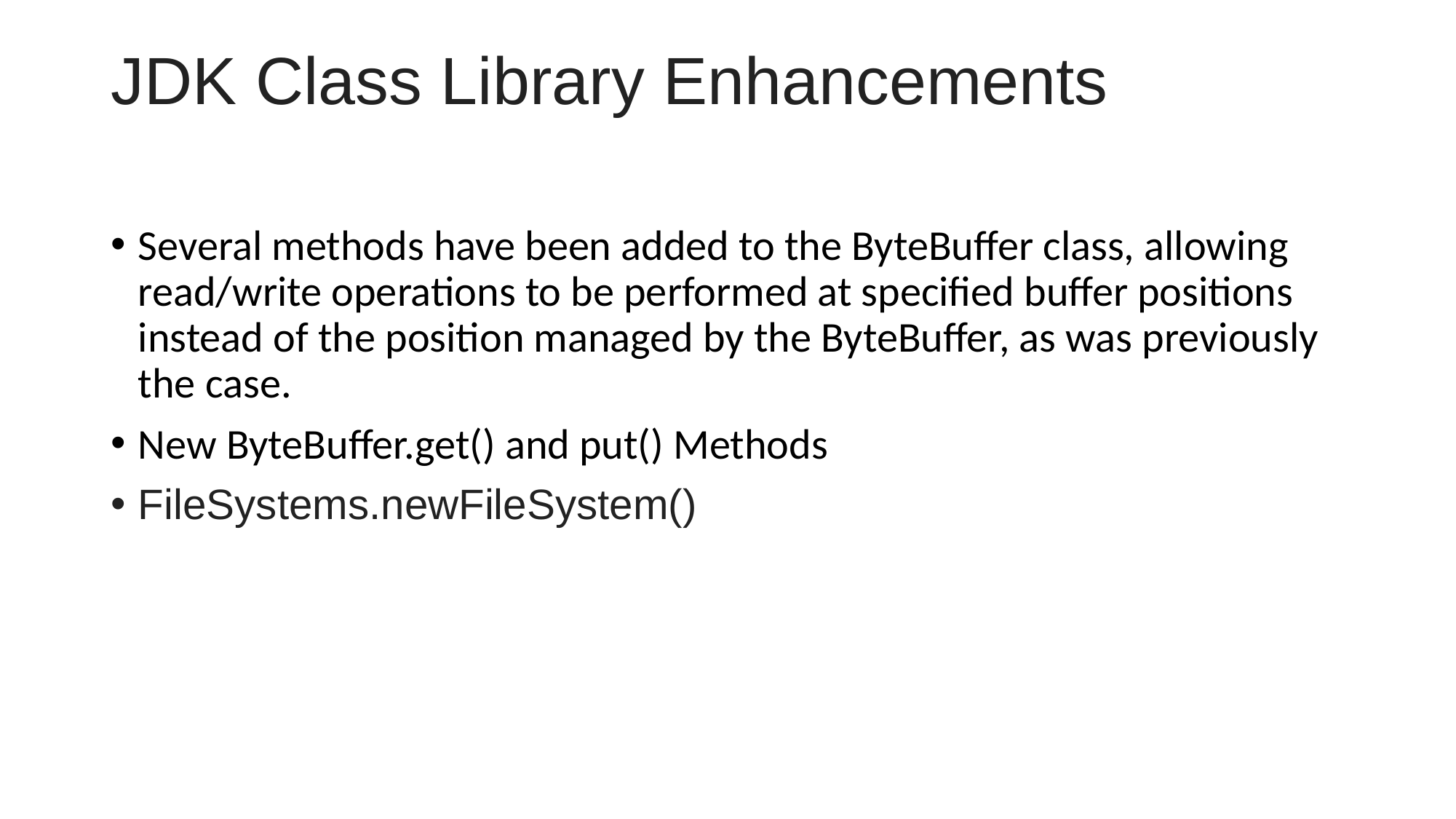

# JDK Class Library Enhancements
Several methods have been added to the ByteBuffer class, allowing read/write operations to be performed at specified buffer positions instead of the position managed by the ByteBuffer, as was previously the case.
New ByteBuffer.get() and put() Methods
FileSystems.newFileSystem()